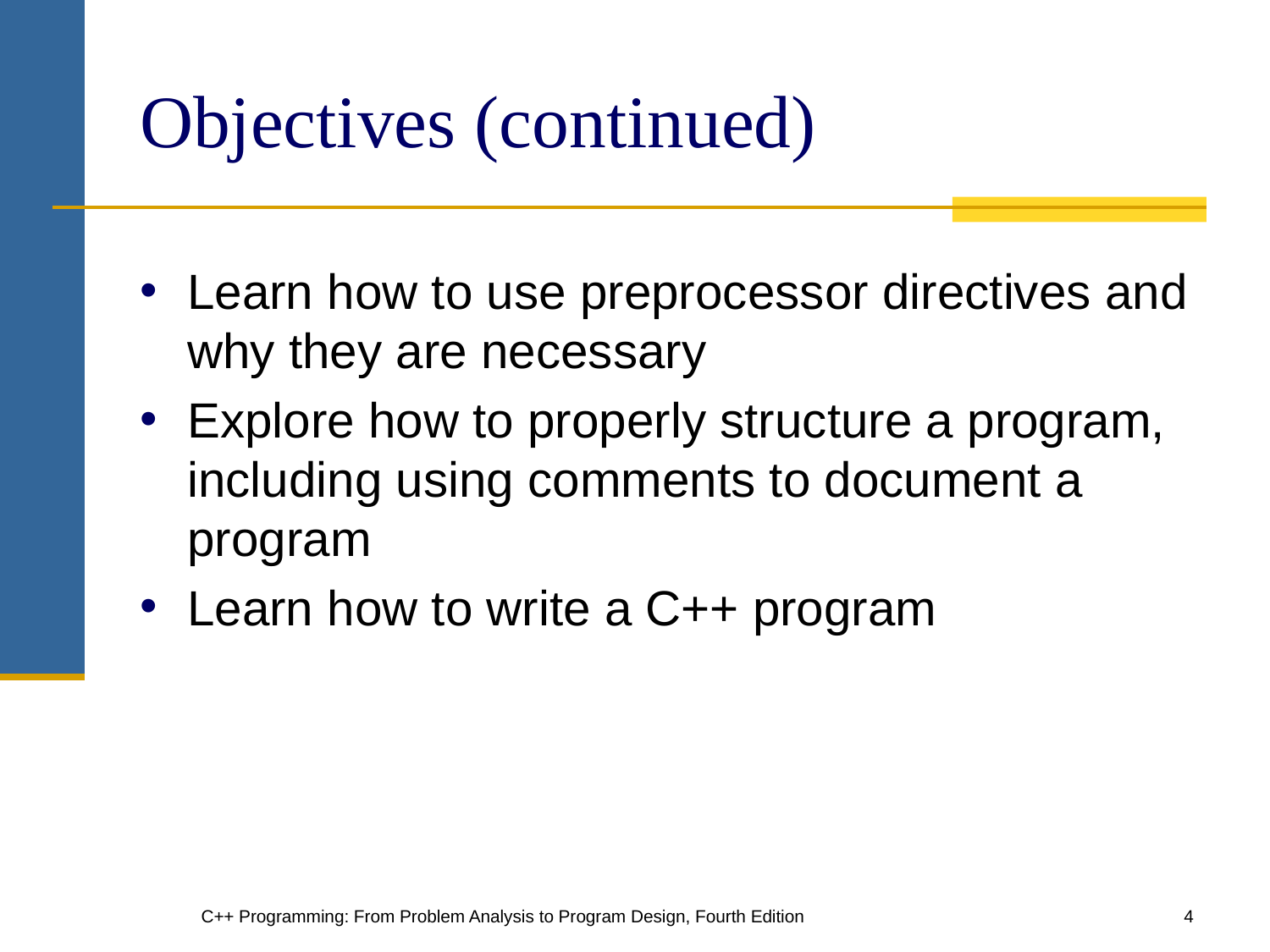

# Objectives (continued)
Learn how to use preprocessor directives and why they are necessary
Explore how to properly structure a program, including using comments to document a program
Learn how to write a C++ program
C++ Programming: From Problem Analysis to Program Design, Fourth Edition
4